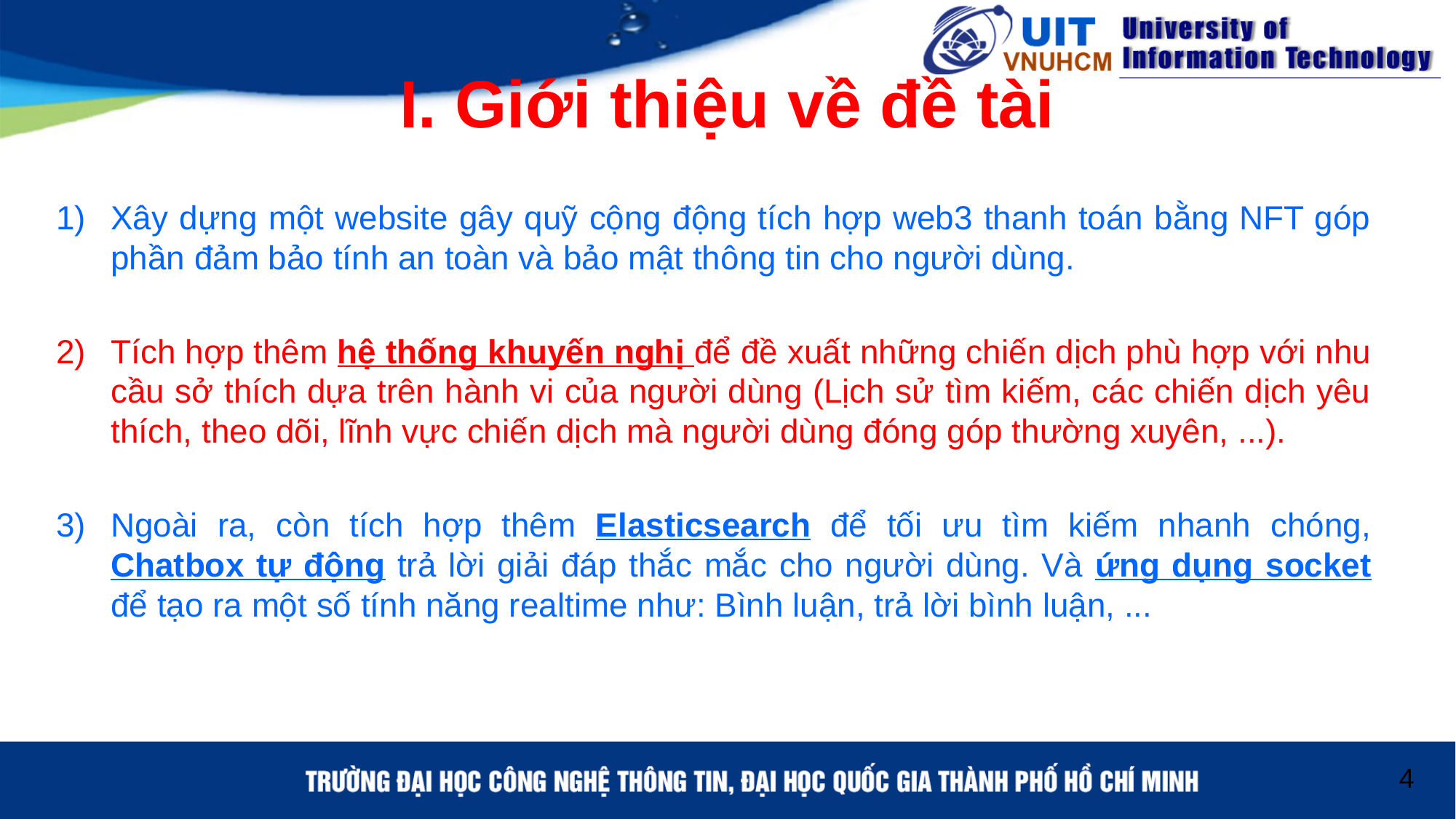

# I. Giới thiệu về đề tài
Xây dựng một website gây quỹ cộng động tích hợp web3 thanh toán bằng NFT góp phần đảm bảo tính an toàn và bảo mật thông tin cho người dùng.

Tích hợp thêm hệ thống khuyến nghị để đề xuất những chiến dịch phù hợp với nhu cầu sở thích dựa trên hành vi của người dùng (Lịch sử tìm kiếm, các chiến dịch yêu thích, theo dõi, lĩnh vực chiến dịch mà người dùng đóng góp thường xuyên, ...).

Ngoài ra, còn tích hợp thêm Elasticsearch để tối ưu tìm kiếm nhanh chóng, Chatbox tự động trả lời giải đáp thắc mắc cho người dùng. Và ứng dụng socket để tạo ra một số tính năng realtime như: Bình luận, trả lời bình luận, ...